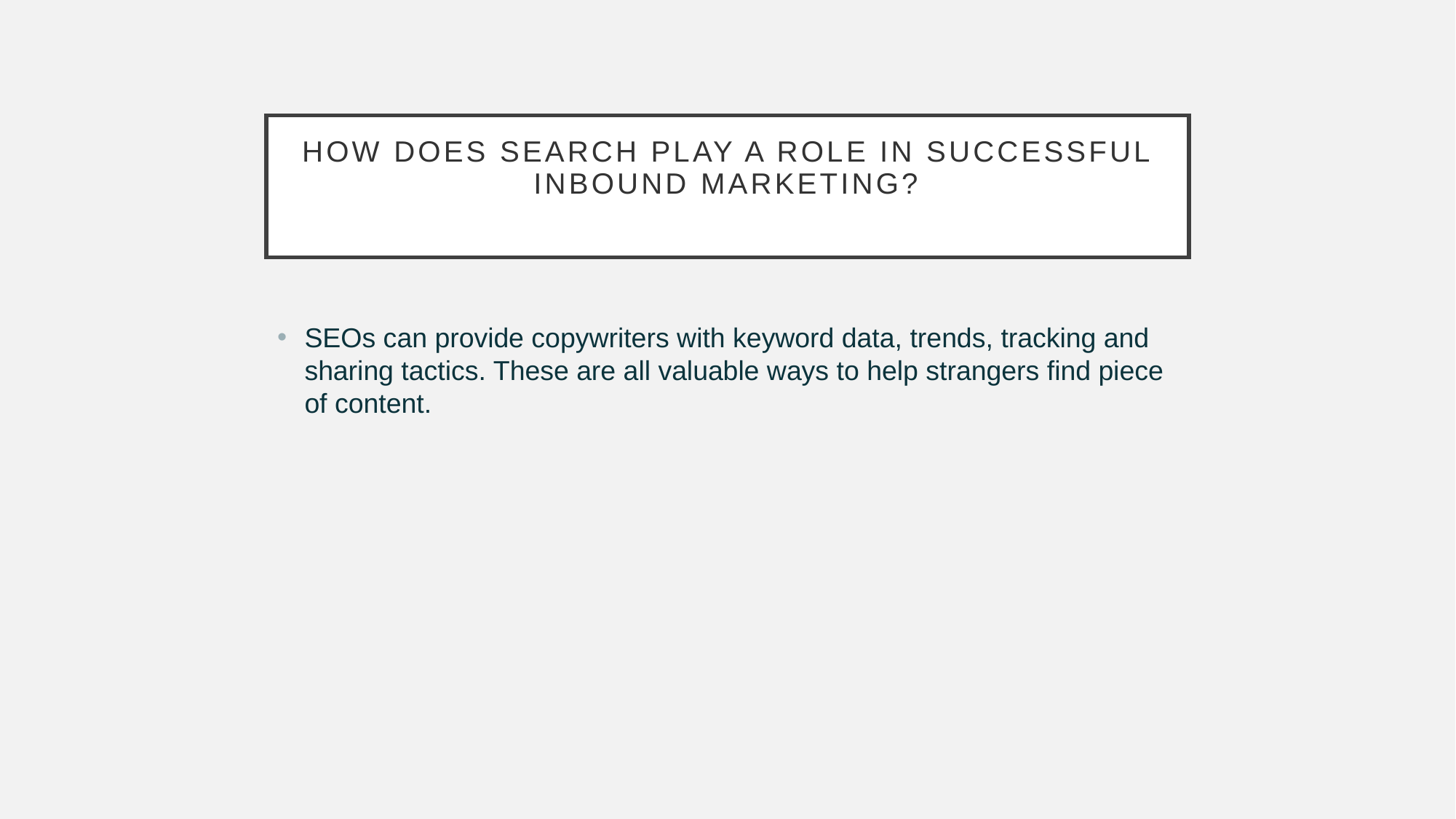

# How does Search play a role in Successful Inbound Marketing?
SEOs can provide copywriters with keyword data, trends, tracking and sharing tactics. These are all valuable ways to help strangers find piece of content.